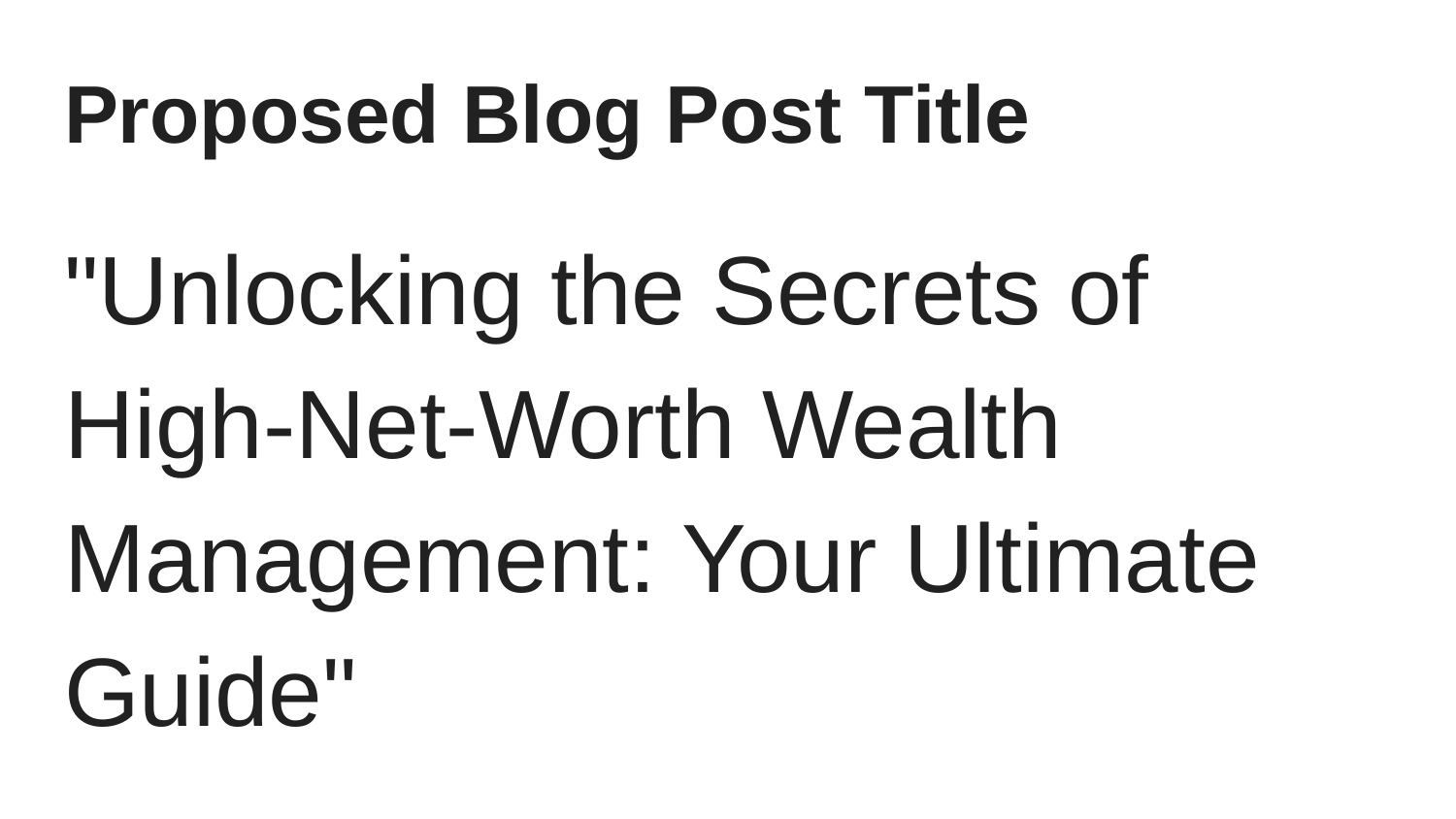

# Proposed Blog Post Title

"Unlocking the Secrets of High-Net-Worth Wealth Management: Your Ultimate Guide"